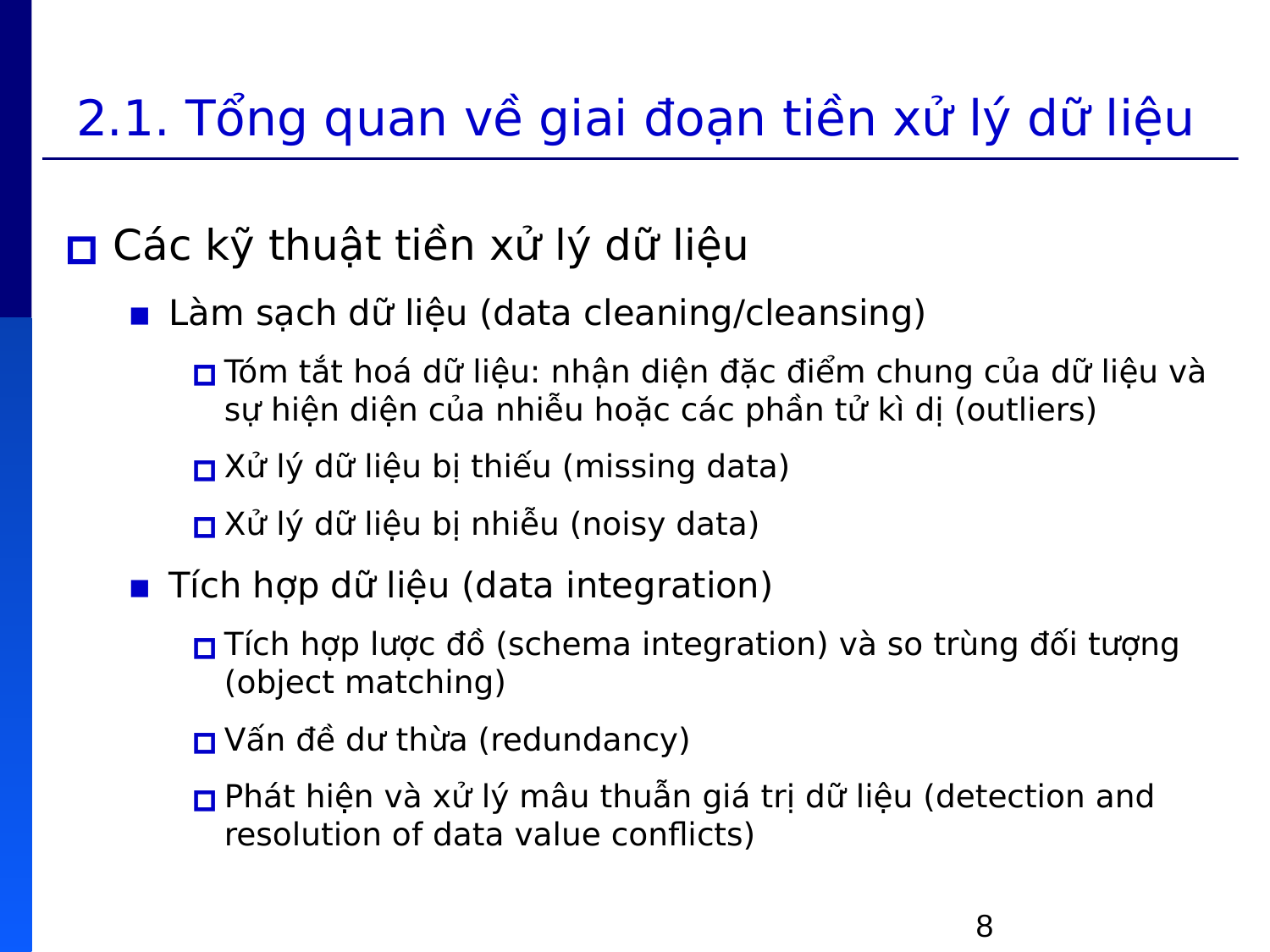

# 2.1. Tổng quan về giai đoạn tiền xử lý dữ liệu
Các kỹ thuật tiền xử lý dữ liệu
Làm sạch dữ liệu (data cleaning/cleansing)
Tóm tắt hoá dữ liệu: nhận diện đặc điểm chung của dữ liệu và sự hiện diện của nhiễu hoặc các phần tử kì dị (outliers)
Xử lý dữ liệu bị thiếu (missing data)
Xử lý dữ liệu bị nhiễu (noisy data)
Tích hợp dữ liệu (data integration)
Tích hợp lược đồ (schema integration) và so trùng đối tượng (object matching)
Vấn đề dư thừa (redundancy)
Phát hiện và xử lý mâu thuẫn giá trị dữ liệu (detection and resolution of data value conflicts)
8